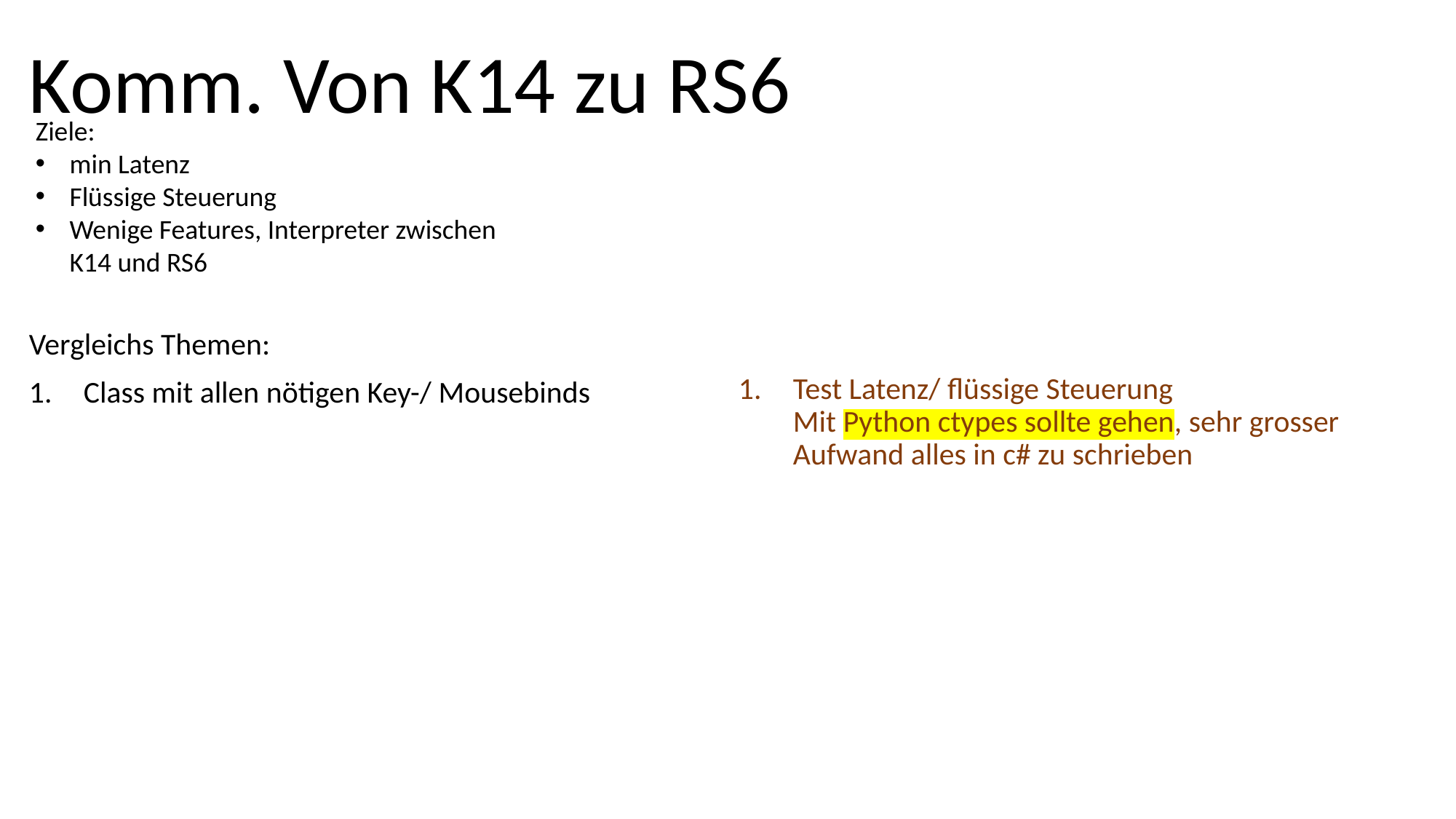

# Komm. Von K14 zu RS6
Ziele:
min Latenz
Flüssige Steuerung
Wenige Features, Interpreter zwischen K14 und RS6
Vergleichs Themen:
Class mit allen nötigen Key-/ Mousebinds
Test Latenz/ flüssige Steuerung
Mit Python ctypes sollte gehen, sehr grosser
Aufwand alles in c# zu schrieben